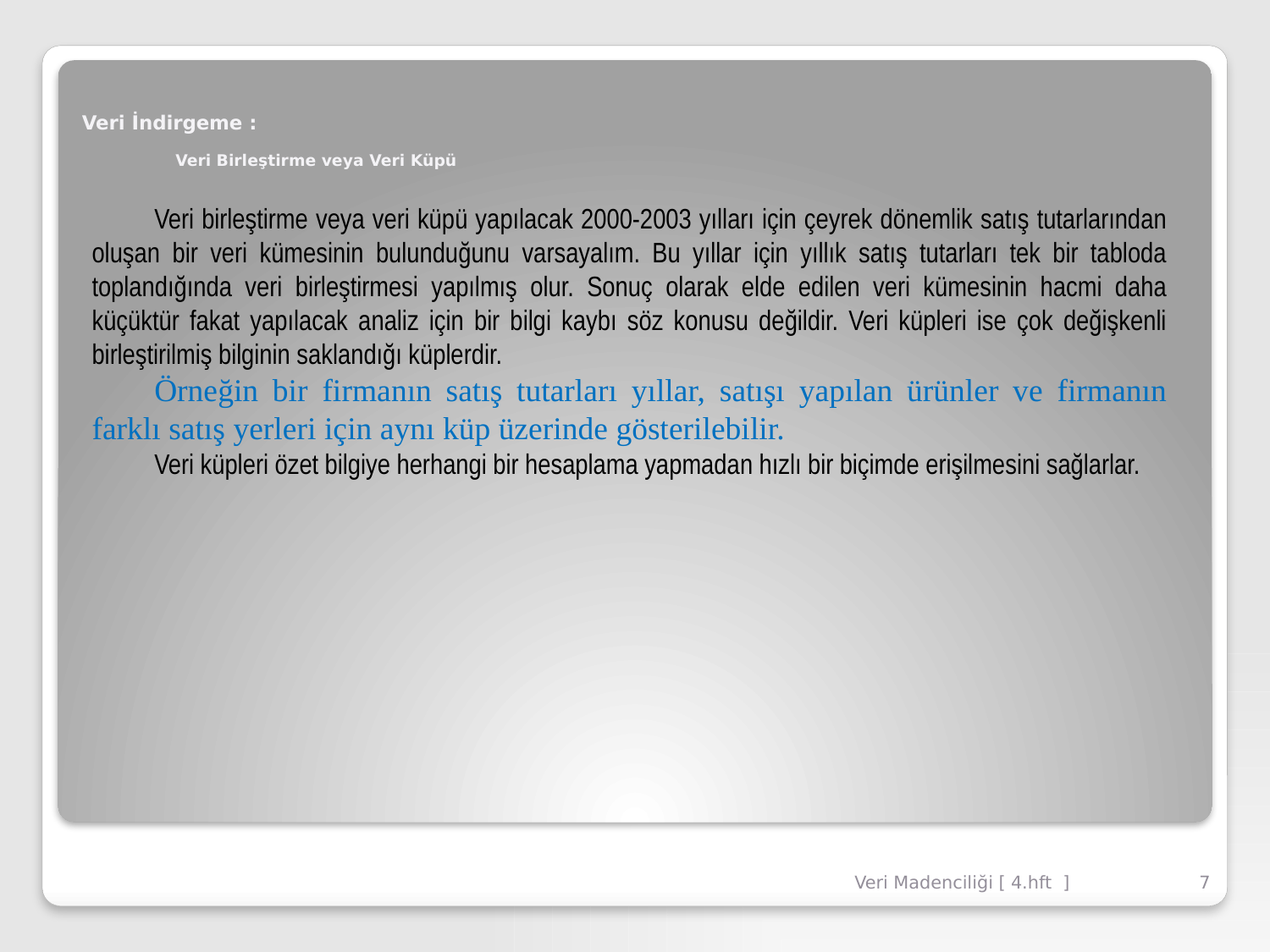

# Veri İndirgeme : Veri Birleştirme veya Veri Küpü
Veri birleştirme veya veri küpü yapılacak 2000-2003 yılları için çeyrek dönemlik satış tutarlarından oluşan bir veri kümesinin bulunduğunu varsayalım. Bu yıllar için yıllık satış tutarları tek bir tabloda toplandığında veri birleştirmesi yapılmış olur. Sonuç olarak elde edilen veri kümesinin hacmi daha küçüktür fakat yapılacak analiz için bir bilgi kaybı söz konusu değildir. Veri küpleri ise çok değişkenli birleştirilmiş bilginin saklandığı küplerdir.
Örneğin bir firmanın satış tutarları yıllar, satışı yapılan ürünler ve firmanın farklı satış yerleri için aynı küp üzerinde gösterilebilir.
Veri küpleri özet bilgiye herhangi bir hesaplama yapmadan hızlı bir biçimde erişilmesini sağlarlar.

Veri Madenciliği [ 4.hft  ]
7